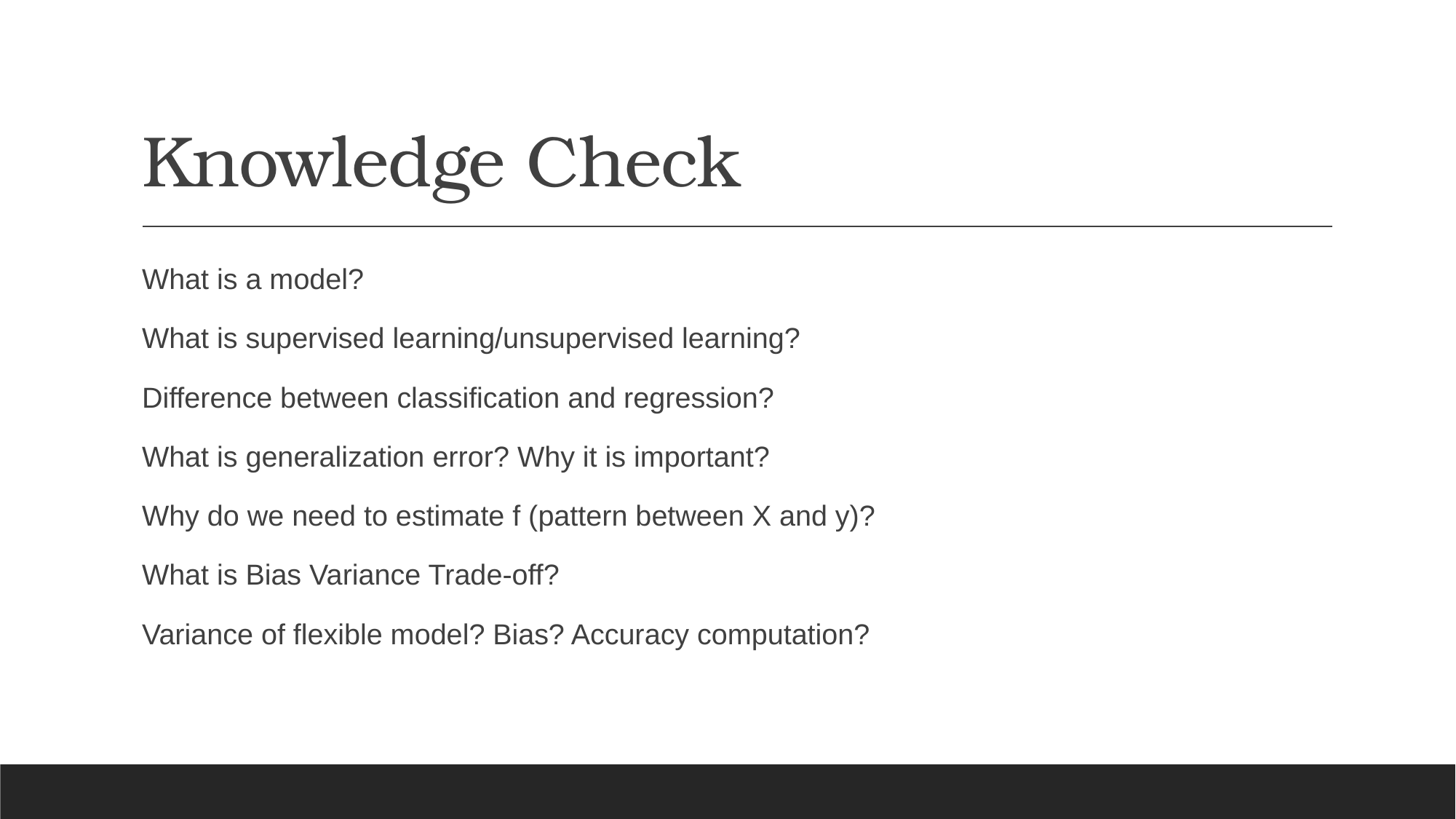

# Knowledge Check
What is a model?
What is supervised learning/unsupervised learning?
Difference between classification and regression?
What is generalization error? Why it is important?
Why do we need to estimate f (pattern between X and y)?
What is Bias Variance Trade-off?
Variance of flexible model? Bias? Accuracy computation?